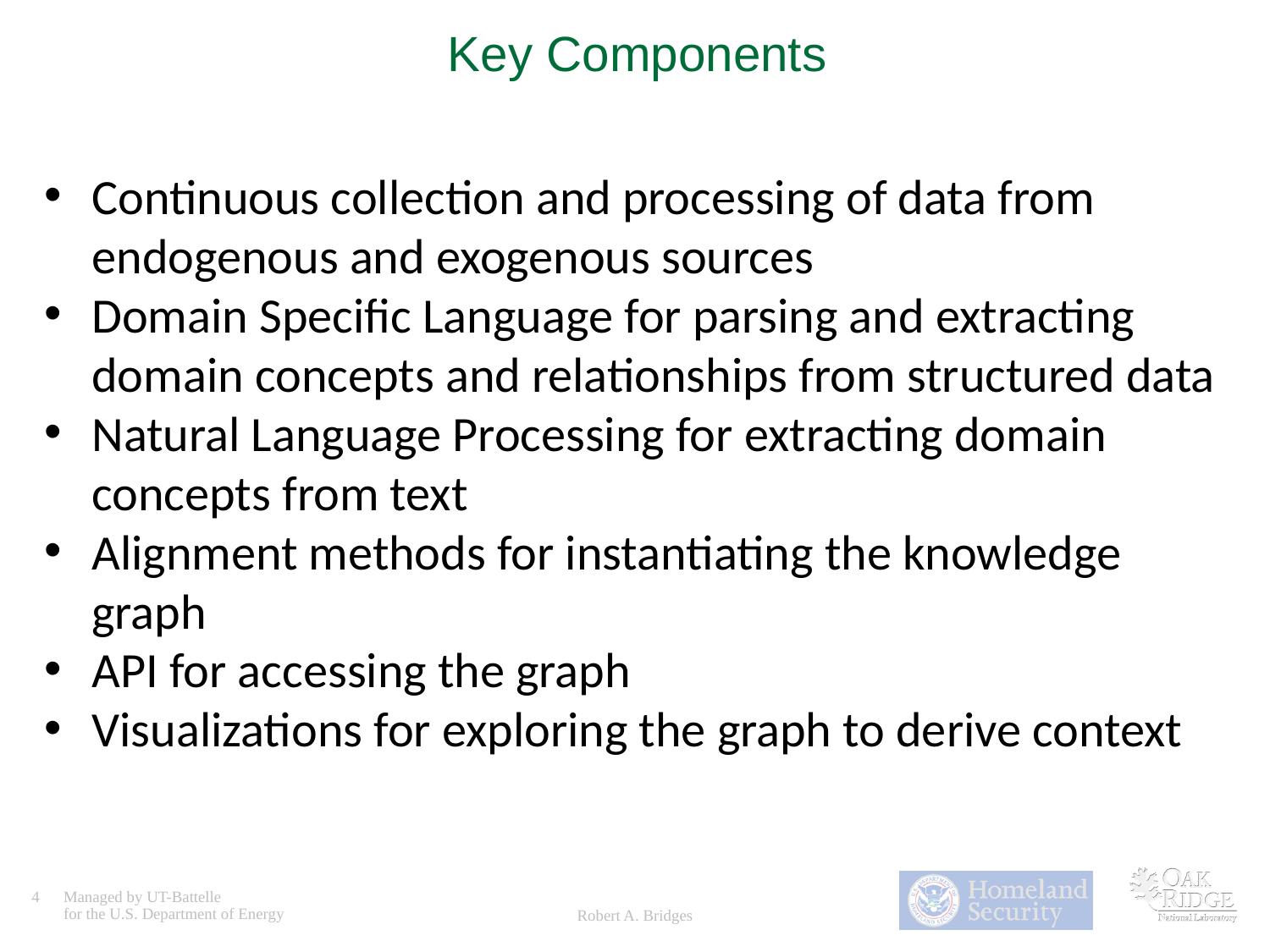

# Key Components
Continuous collection and processing of data from endogenous and exogenous sources
Domain Specific Language for parsing and extracting domain concepts and relationships from structured data
Natural Language Processing for extracting domain concepts from text
Alignment methods for instantiating the knowledge graph
API for accessing the graph
Visualizations for exploring the graph to derive context
Continuous collection and processing of data from endogenous and exogenous sources
Domain Specific Language for parsing and extracting domain concepts and relationships from structured data
Natural Language Processing for extracting domain concepts from text
Alignment methods for instantiating the knowledge graph
API for accessing the graph
Visualizations for exploring the graph to derive context